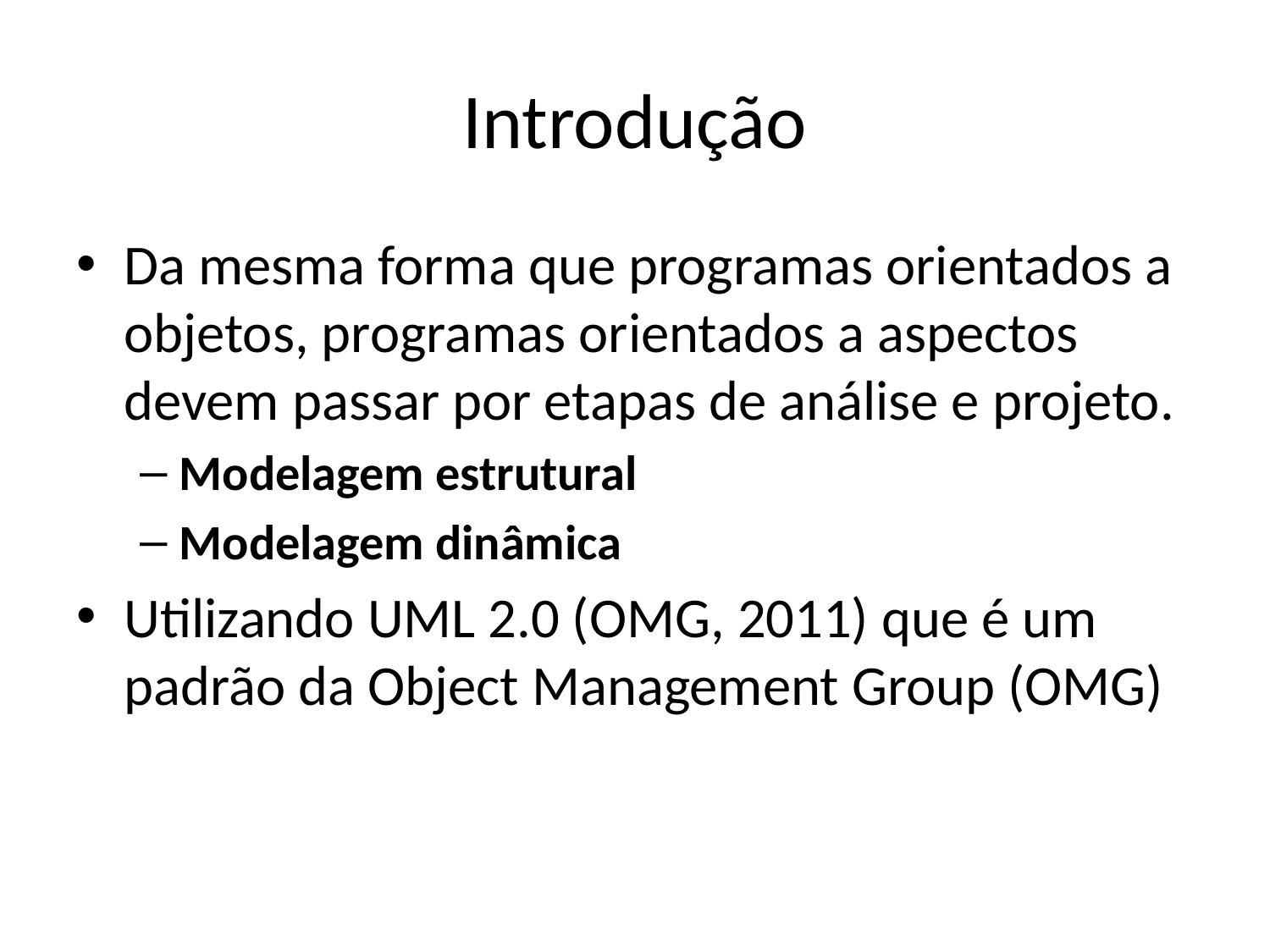

# Introdução
Da mesma forma que programas orientados a objetos, programas orientados a aspectos devem passar por etapas de análise e projeto.
Modelagem estrutural
Modelagem dinâmica
Utilizando UML 2.0 (OMG, 2011) que é um padrão da Object Management Group (OMG)